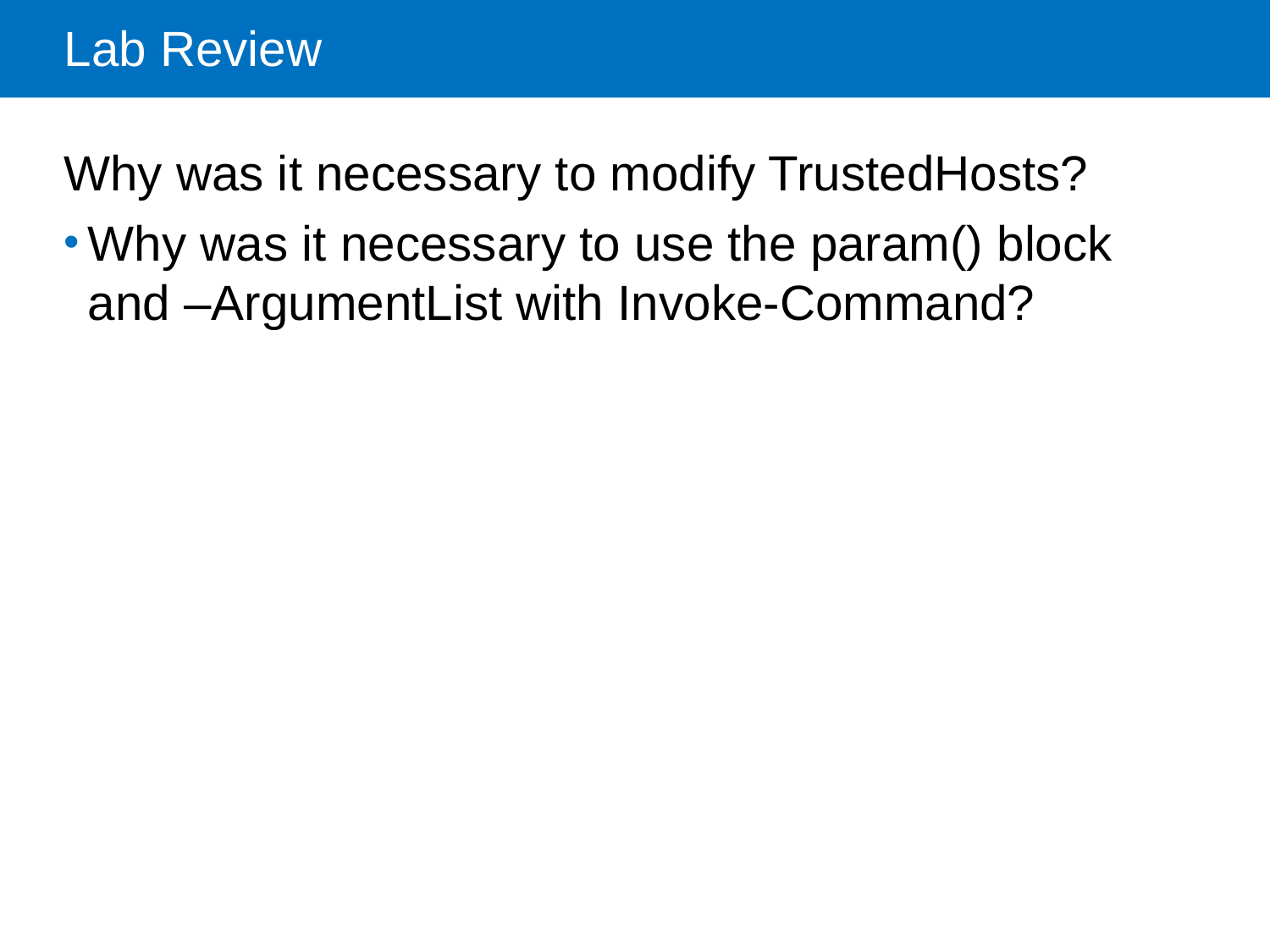

# Lab Review
Why was it necessary to modify TrustedHosts?
Why was it necessary to use the param() block and –ArgumentList with Invoke-Command?